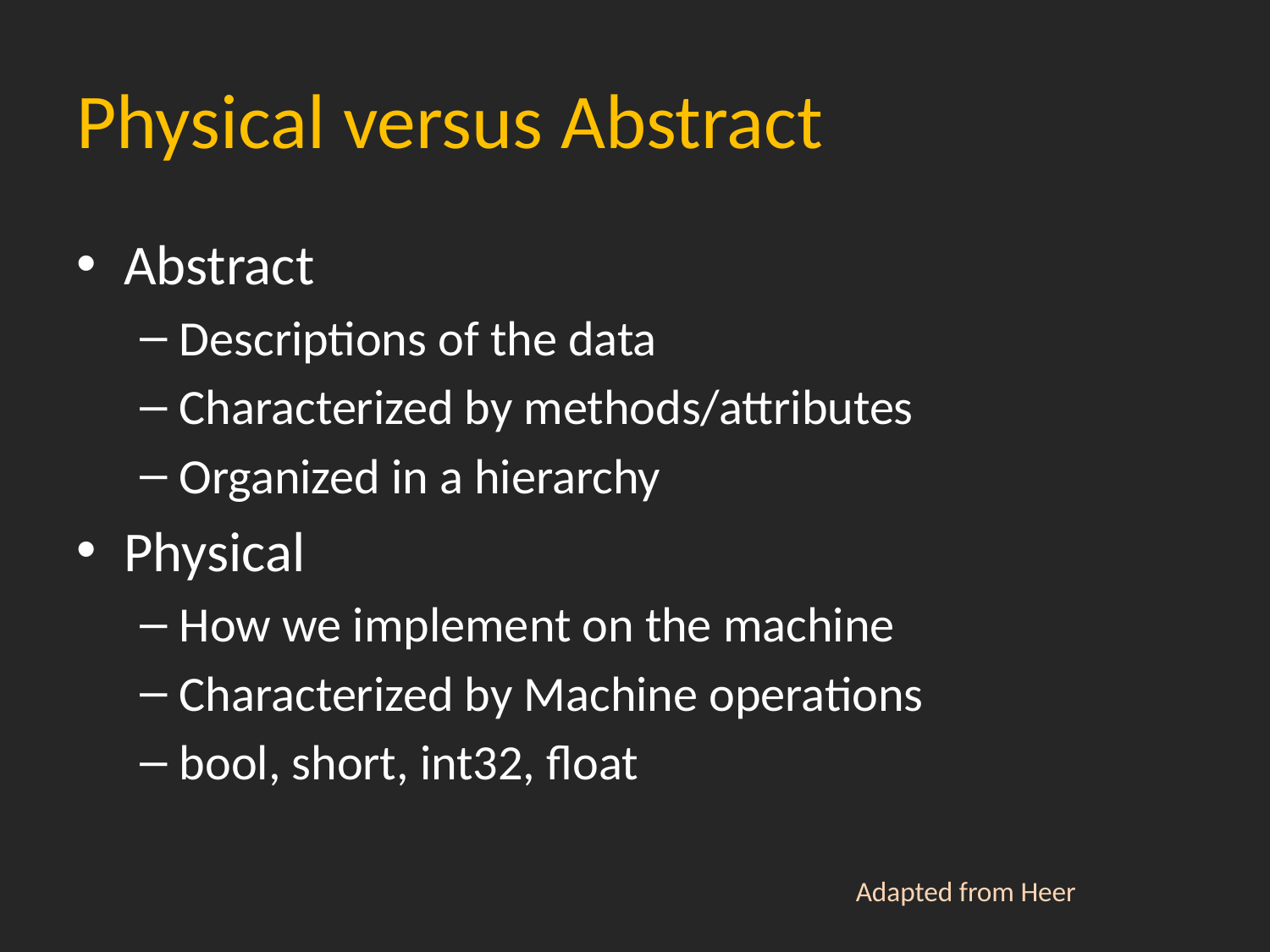

# Physical versus Abstract
Abstract
Descriptions of the data
Characterized by methods/attributes
Organized in a hierarchy
Physical
How we implement on the machine
Characterized by Machine operations
bool, short, int32, float
Adapted from Heer